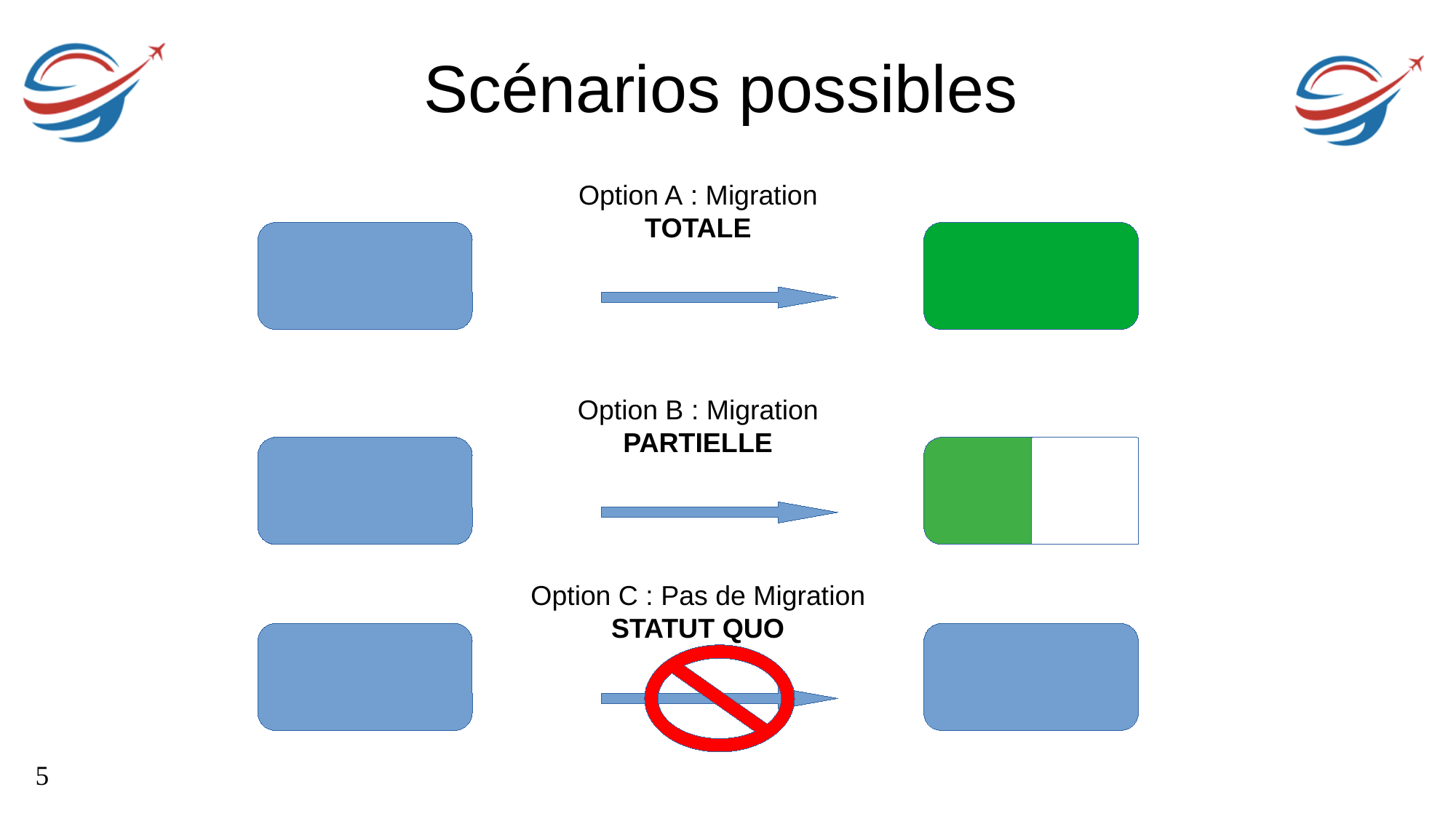

Scénarios possibles
Option A : Migration TOTALE

Option B : Migration PARTIELLE

Option C : Pas de Migration
STATUT QUO